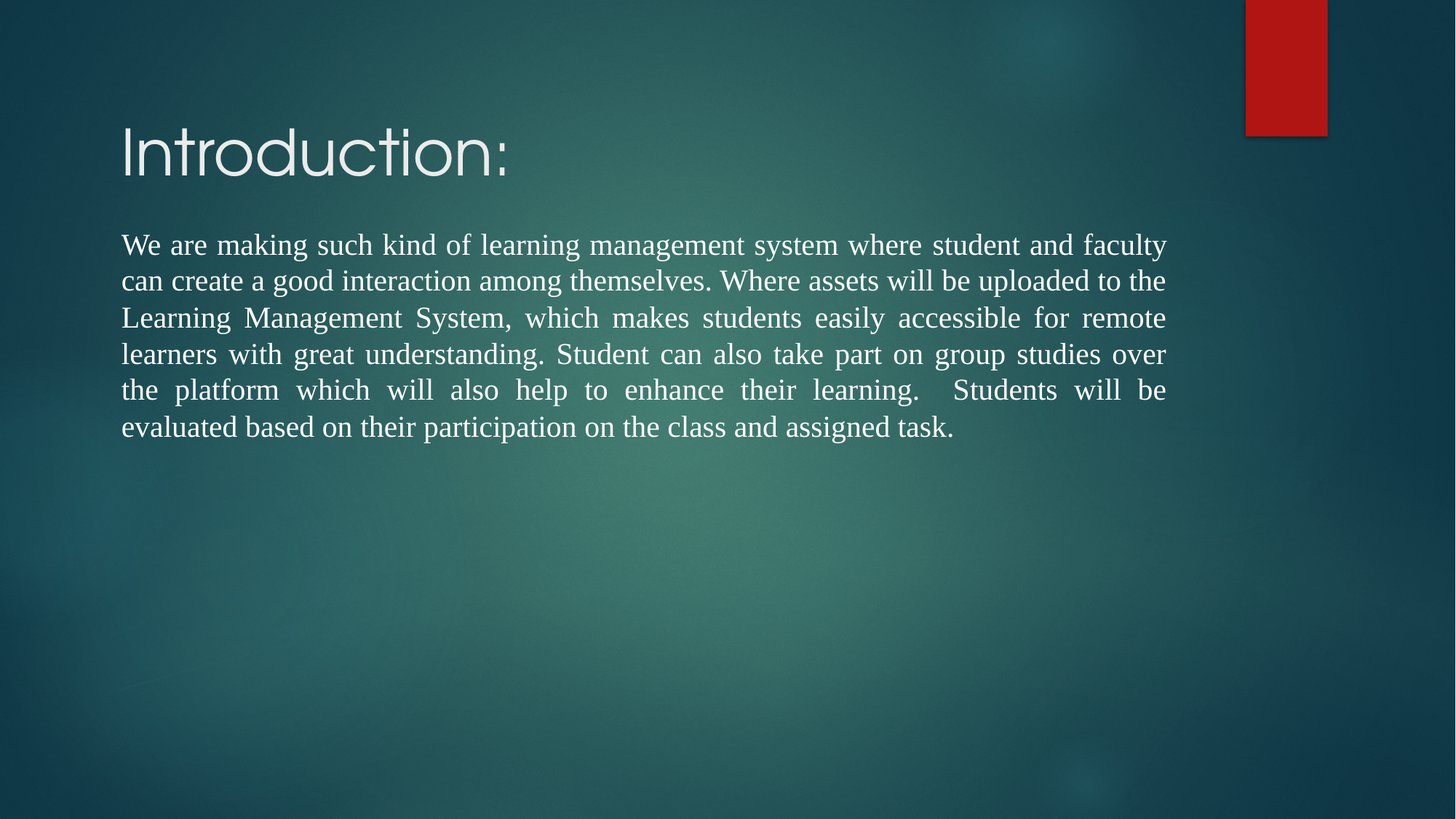

# Introduction:
We are making such kind of learning management system where student and faculty can create a good interaction among themselves. Where assets will be uploaded to the Learning Management System, which makes students easily accessible for remote learners with great understanding. Student can also take part on group studies over the platform which will also help to enhance their learning.  Students will be evaluated based on their participation on the class and assigned task.